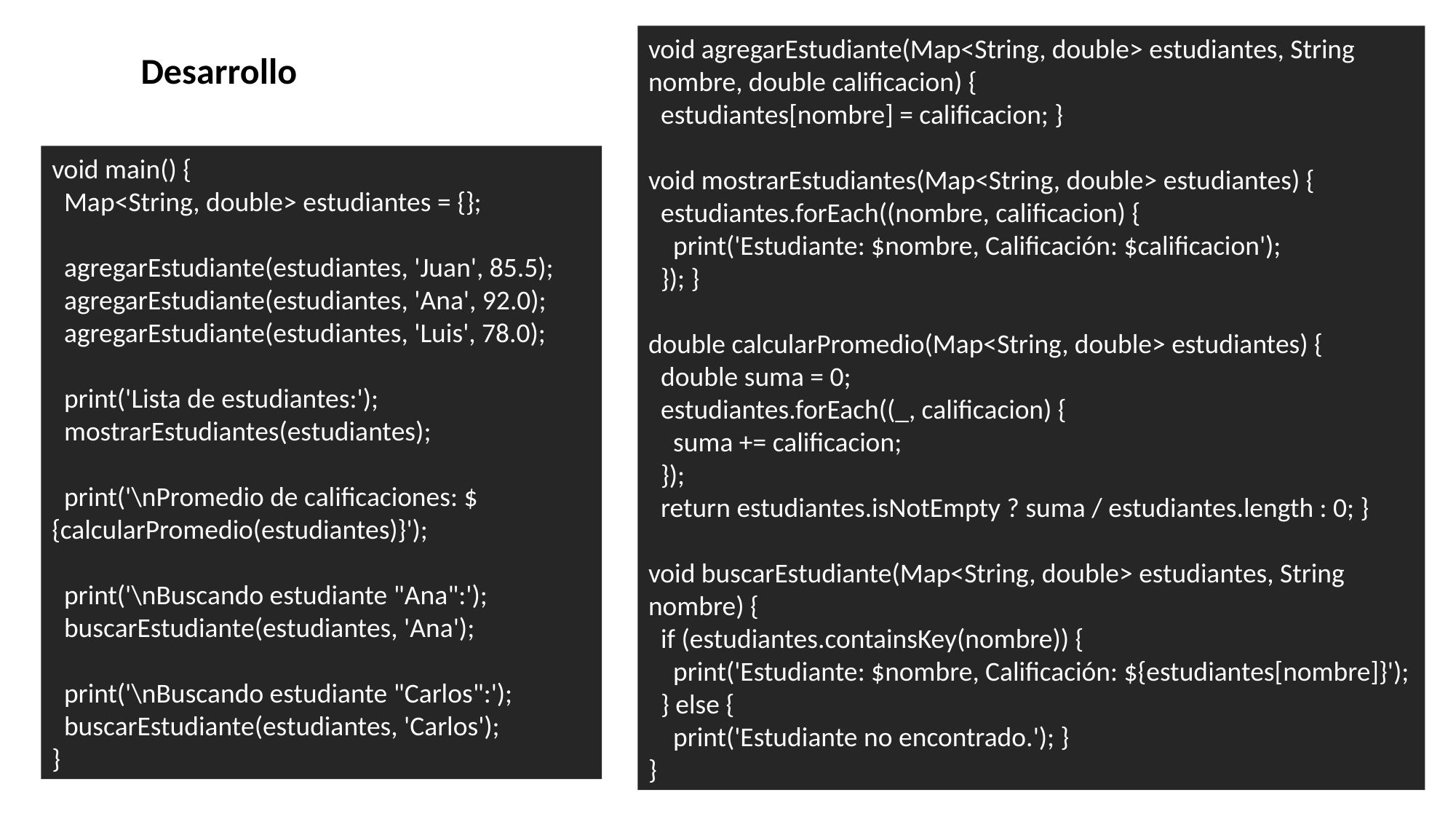

void agregarEstudiante(Map<String, double> estudiantes, String nombre, double calificacion) {
  estudiantes[nombre] = calificacion; }

void mostrarEstudiantes(Map<String, double> estudiantes) {
  estudiantes.forEach((nombre, calificacion) {
    print('Estudiante: $nombre, Calificación: $calificacion');
  }); }

double calcularPromedio(Map<String, double> estudiantes) {
  double suma = 0;
  estudiantes.forEach((_, calificacion) {
    suma += calificacion;
  });
  return estudiantes.isNotEmpty ? suma / estudiantes.length : 0; }

void buscarEstudiante(Map<String, double> estudiantes, String nombre) {
  if (estudiantes.containsKey(nombre)) {
    print('Estudiante: $nombre, Calificación: ${estudiantes[nombre]}');
  } else {
    print('Estudiante no encontrado.'); }
}
Desarrollo
void main() {
  Map<String, double> estudiantes = {};

  agregarEstudiante(estudiantes, 'Juan', 85.5);
  agregarEstudiante(estudiantes, 'Ana', 92.0);
  agregarEstudiante(estudiantes, 'Luis', 78.0);

  print('Lista de estudiantes:');
  mostrarEstudiantes(estudiantes);

  print('\nPromedio de calificaciones: ${calcularPromedio(estudiantes)}');

  print('\nBuscando estudiante "Ana":');
  buscarEstudiante(estudiantes, 'Ana');

  print('\nBuscando estudiante "Carlos":');
  buscarEstudiante(estudiantes, 'Carlos');
}